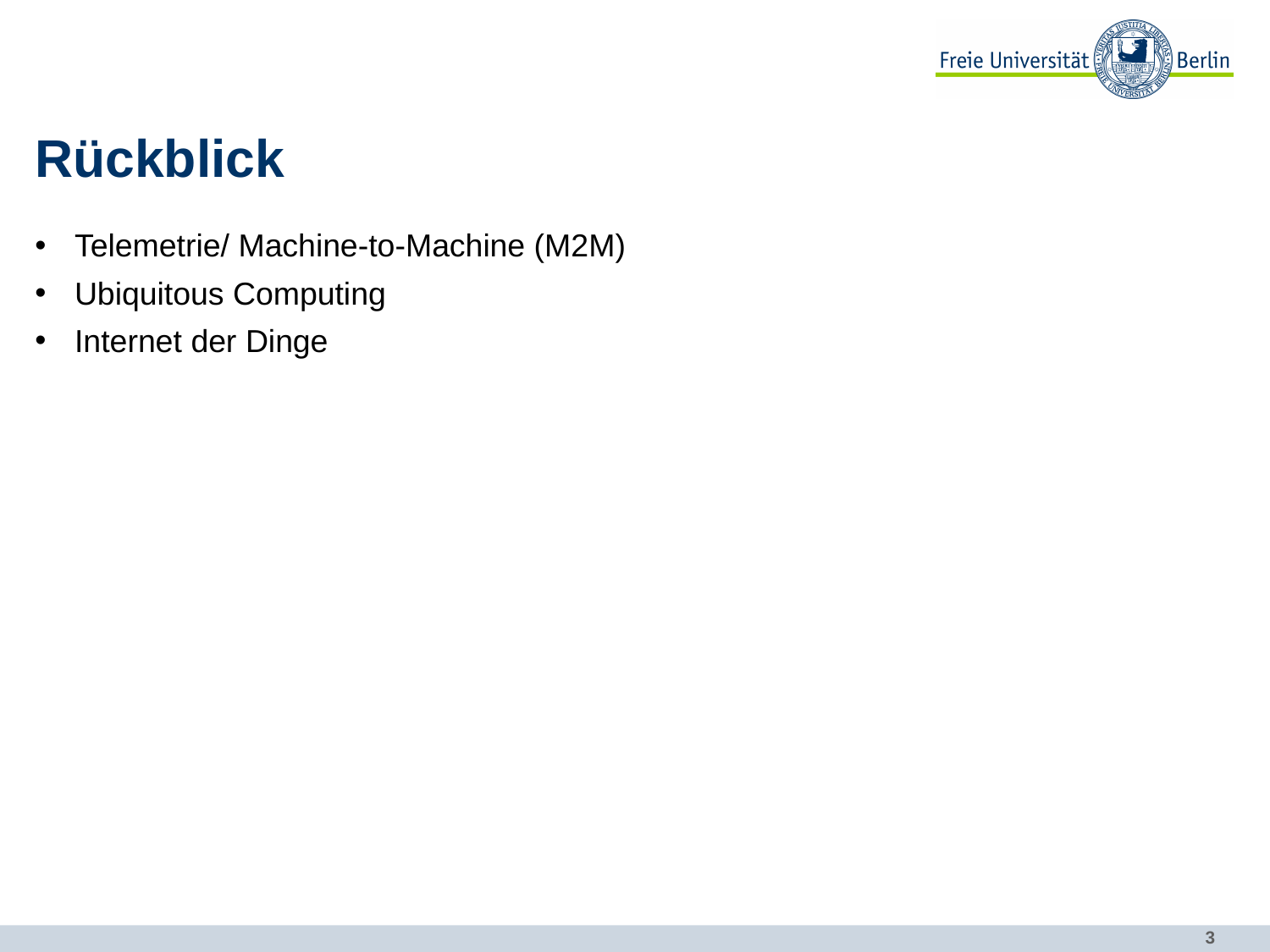

# Rückblick
Telemetrie/ Machine-to-Machine (M2M)
Ubiquitous Computing
Internet der Dinge